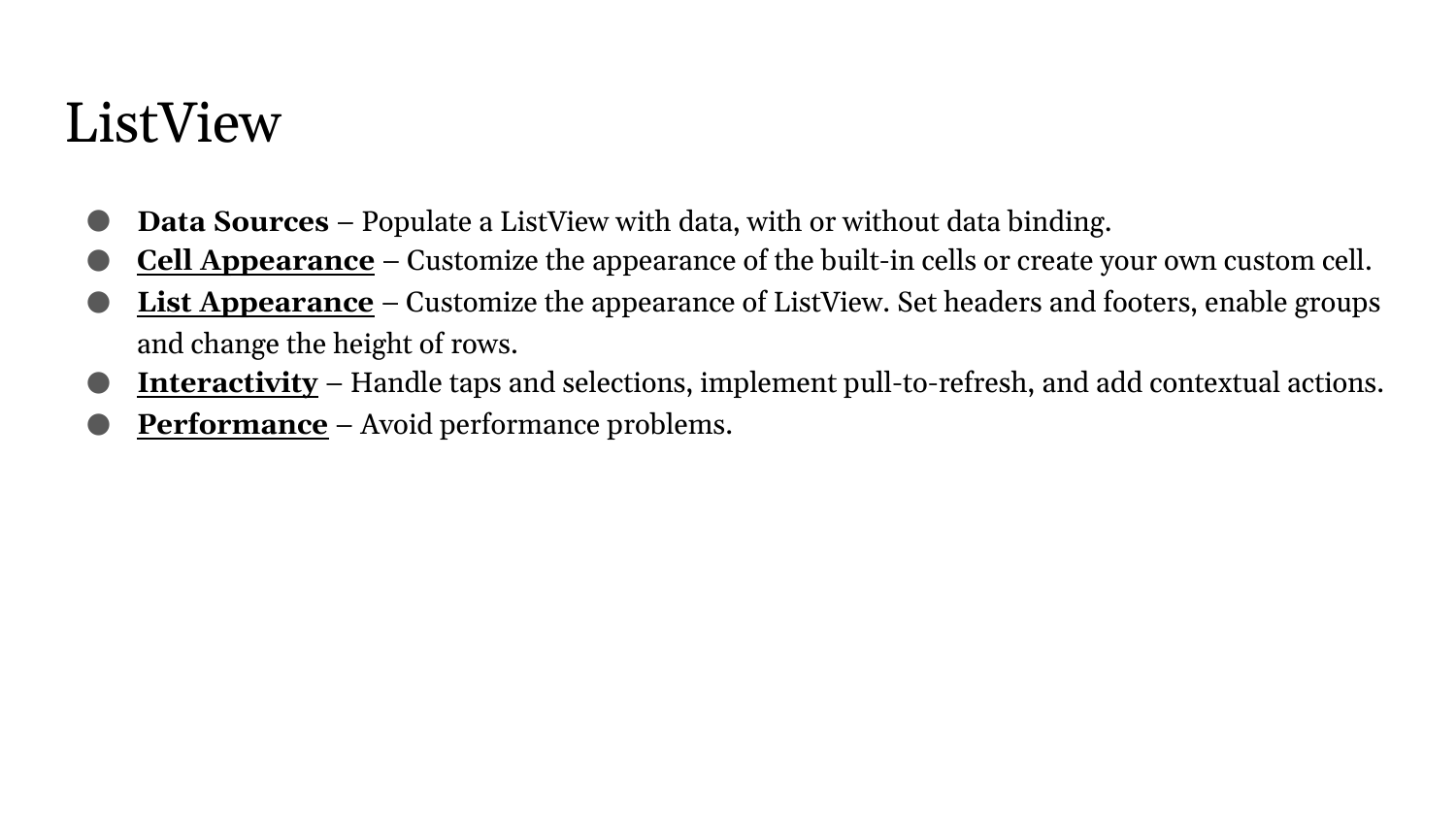

# ListView
Data Sources – Populate a ListView with data, with or without data binding.
Cell Appearance – Customize the appearance of the built-in cells or create your own custom cell.
List Appearance – Customize the appearance of ListView. Set headers and footers, enable groups and change the height of rows.
Interactivity – Handle taps and selections, implement pull-to-refresh, and add contextual actions.
Performance – Avoid performance problems.